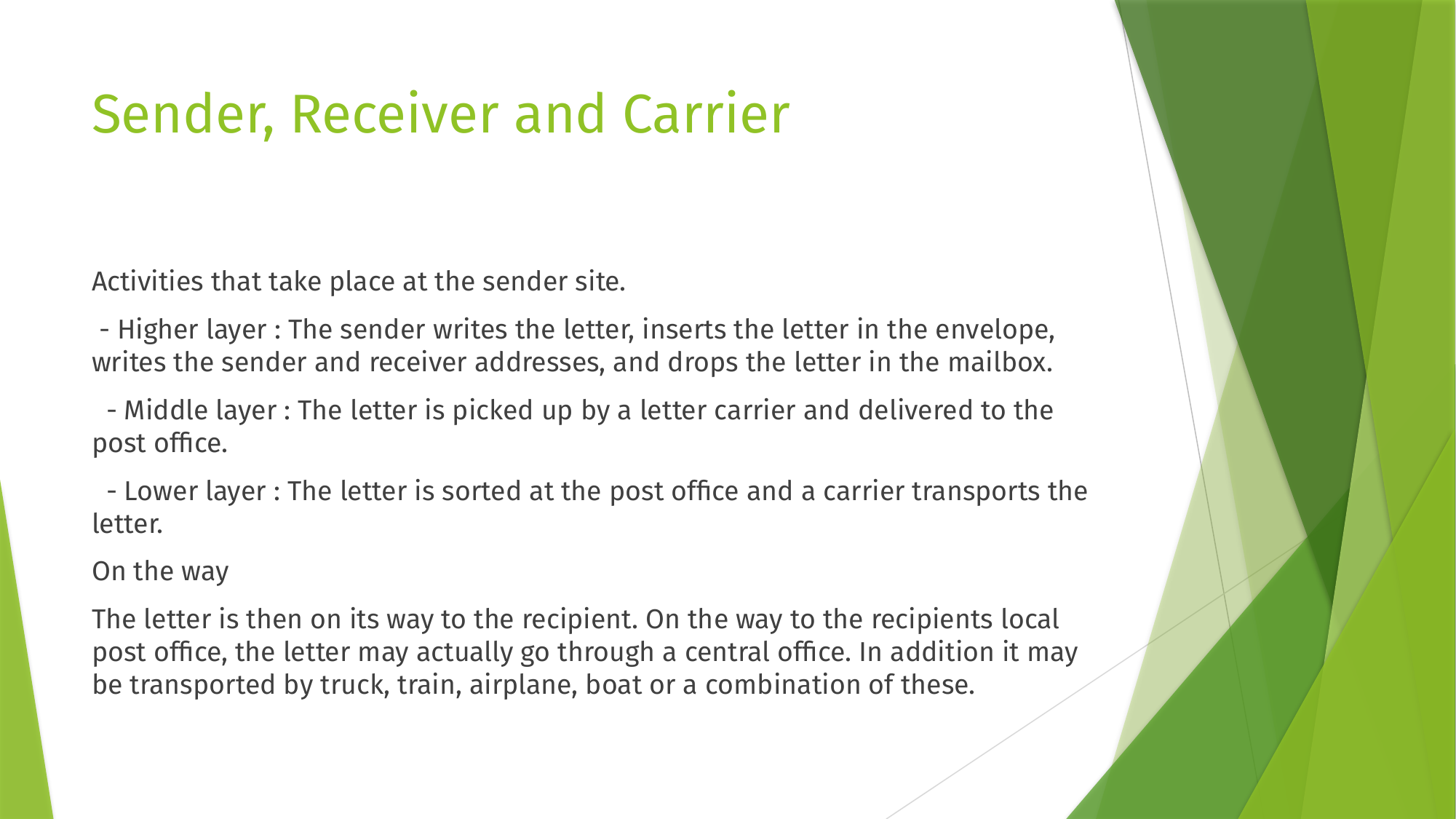

# Sender, Receiver and Carrier
Activities that take place at the sender site.
 - Higher layer : The sender writes the letter, inserts the letter in the envelope, writes the sender and receiver addresses, and drops the letter in the mailbox.
  - Middle layer : The letter is picked up by a letter carrier and delivered to the post office.
  - Lower layer : The letter is sorted at the post office and a carrier transports the letter.
On the way
The letter is then on its way to the recipient. On the way to the recipients local post office, the letter may actually go through a central office. In addition it may be transported by truck, train, airplane, boat or a combination of these.